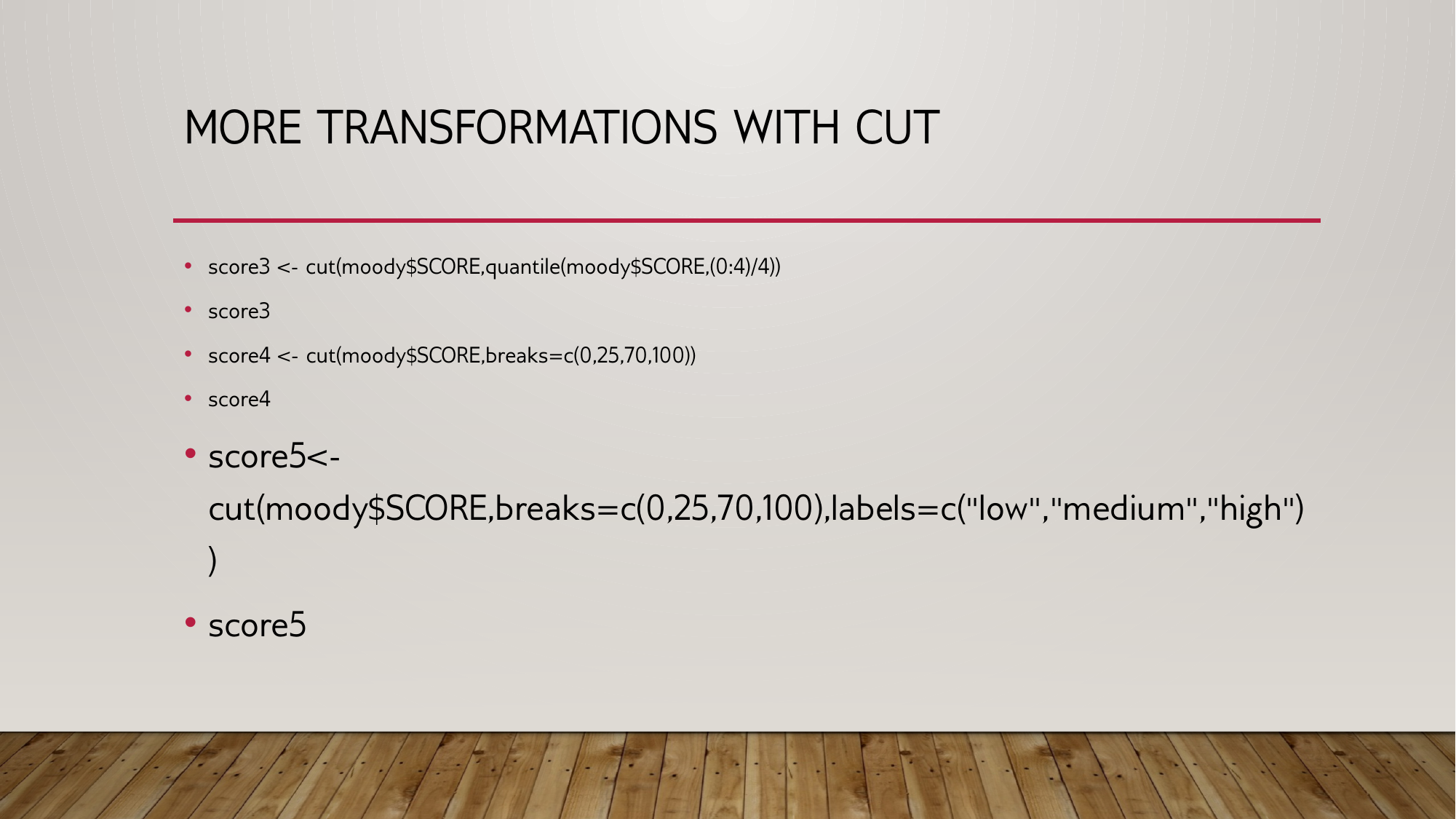

# MORE TRANSFORMATIONS with CUT
score3 <- cut(moody$SCORE,quantile(moody$SCORE,(0:4)/4))
score3
score4 <- cut(moody$SCORE,breaks=c(0,25,70,100))
score4
score5<-cut(moody$SCORE,breaks=c(0,25,70,100),labels=c("low","medium","high"))
score5